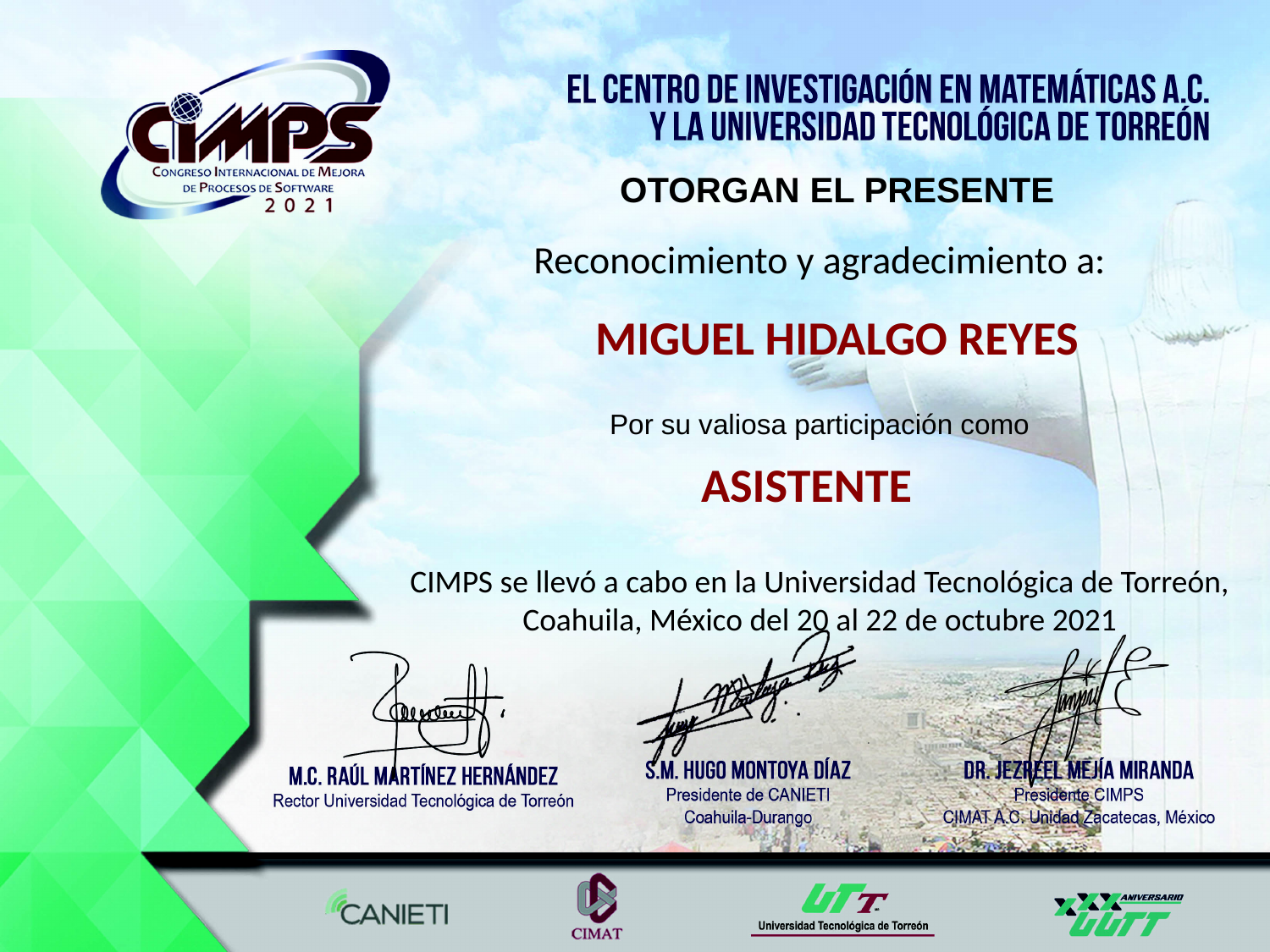

OTORGAN EL PRESENTE
Reconocimiento y agradecimiento a:
MIGUEL HIDALGO REYES
Por su valiosa participación como
ASISTENTE
CIMPS se llevó a cabo en la Universidad Tecnológica de Torreón, Coahuila, México del 20 al 22 de octubre 2021